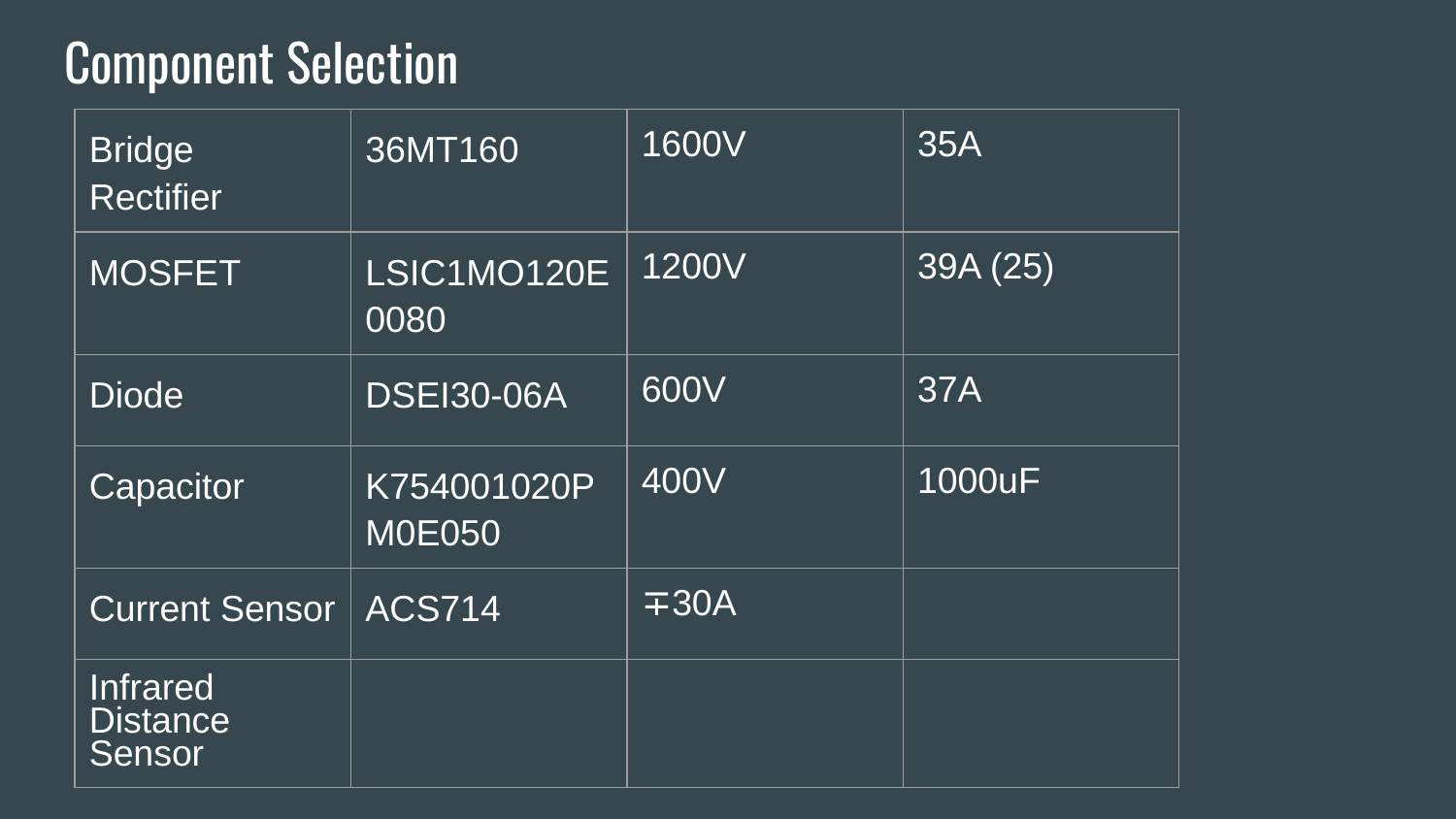

# Component Selection
| Bridge Rectifier | 36MT160 | 1600V | 35A |
| --- | --- | --- | --- |
| MOSFET | LSIC1MO120E0080 | 1200V | 39A (25) |
| Diode | DSEI30-06A | 600V | 37A |
| Capacitor | K754001020PM0E050 | 400V | 1000uF |
| Current Sensor | ACS714 | ∓30A |  |
| Infrared Distance Sensor |  |  |  |